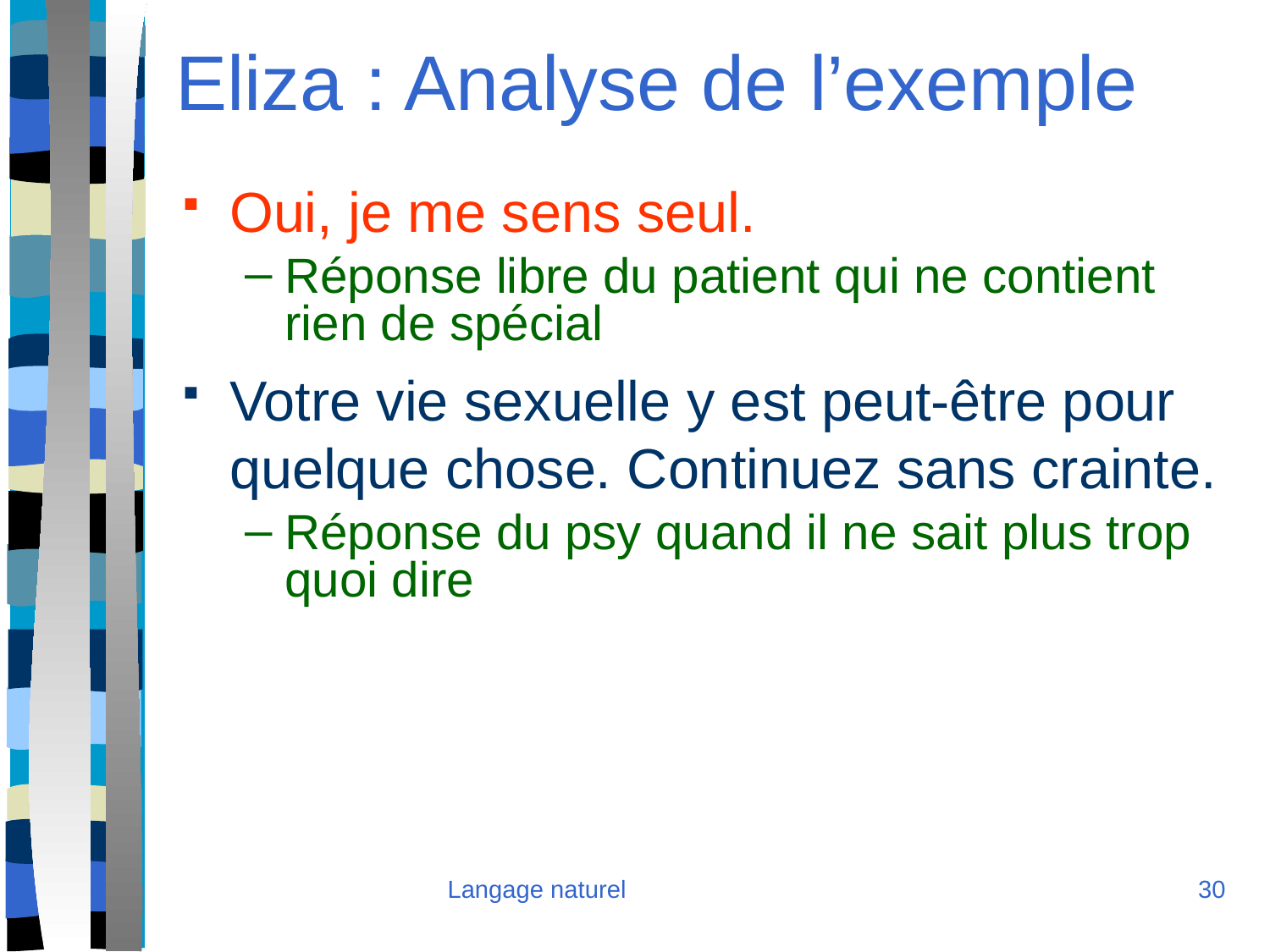

Eliza : Analyse de l’exemple
Oui, je me sens seul.
Réponse libre du patient qui ne contient rien de spécial
Votre vie sexuelle y est peut-être pour quelque chose. Continuez sans crainte.
Réponse du psy quand il ne sait plus trop quoi dire
Langage naturel
30